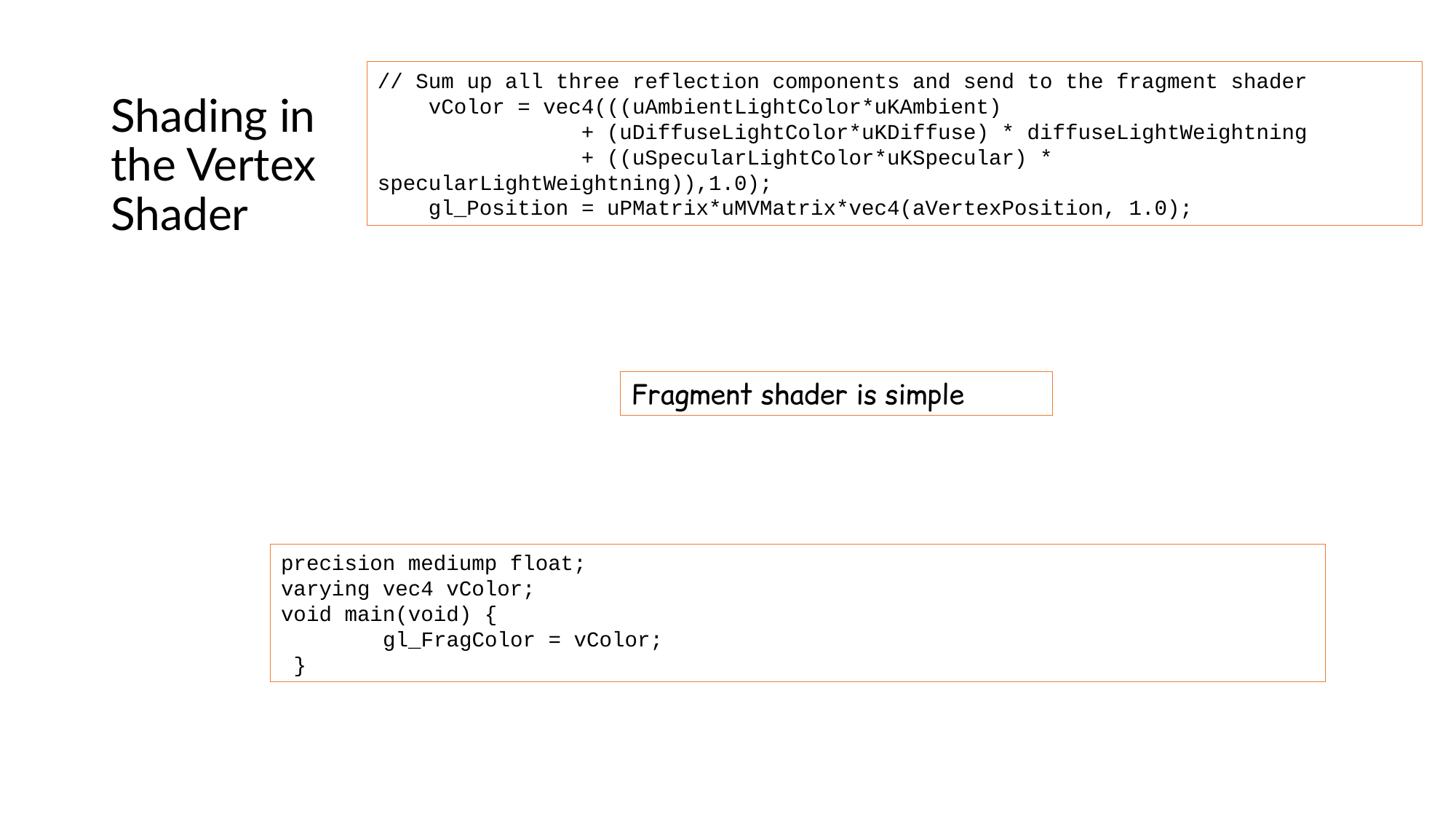

// Sum up all three reflection components and send to the fragment shader
    vColor = vec4(((uAmbientLightColor*uKAmbient)
                + (uDiffuseLightColor*uKDiffuse) * diffuseLightWeightning
                + ((uSpecularLightColor*uKSpecular) * specularLightWeightning)),1.0);
    gl_Position = uPMatrix*uMVMatrix*vec4(aVertexPosition, 1.0);
# Shading in the Vertex Shader
Fragment shader is simple
precision mediump float;
varying vec4 vColor;
void main(void) {
        gl_FragColor = vColor;
 }